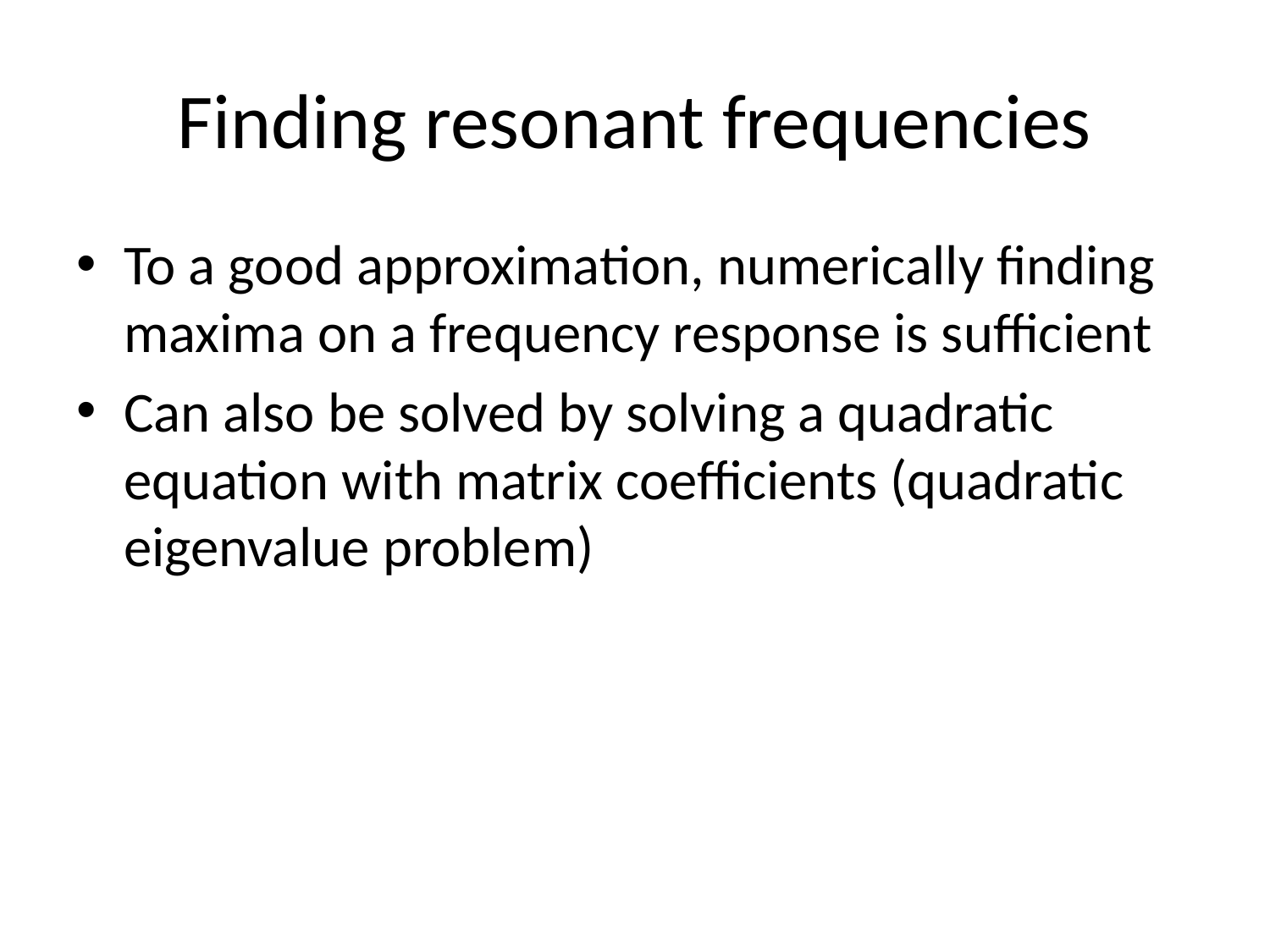

# Finding resonant frequencies
To a good approximation, numerically finding maxima on a frequency response is sufficient
Can also be solved by solving a quadratic equation with matrix coefficients (quadratic eigenvalue problem)